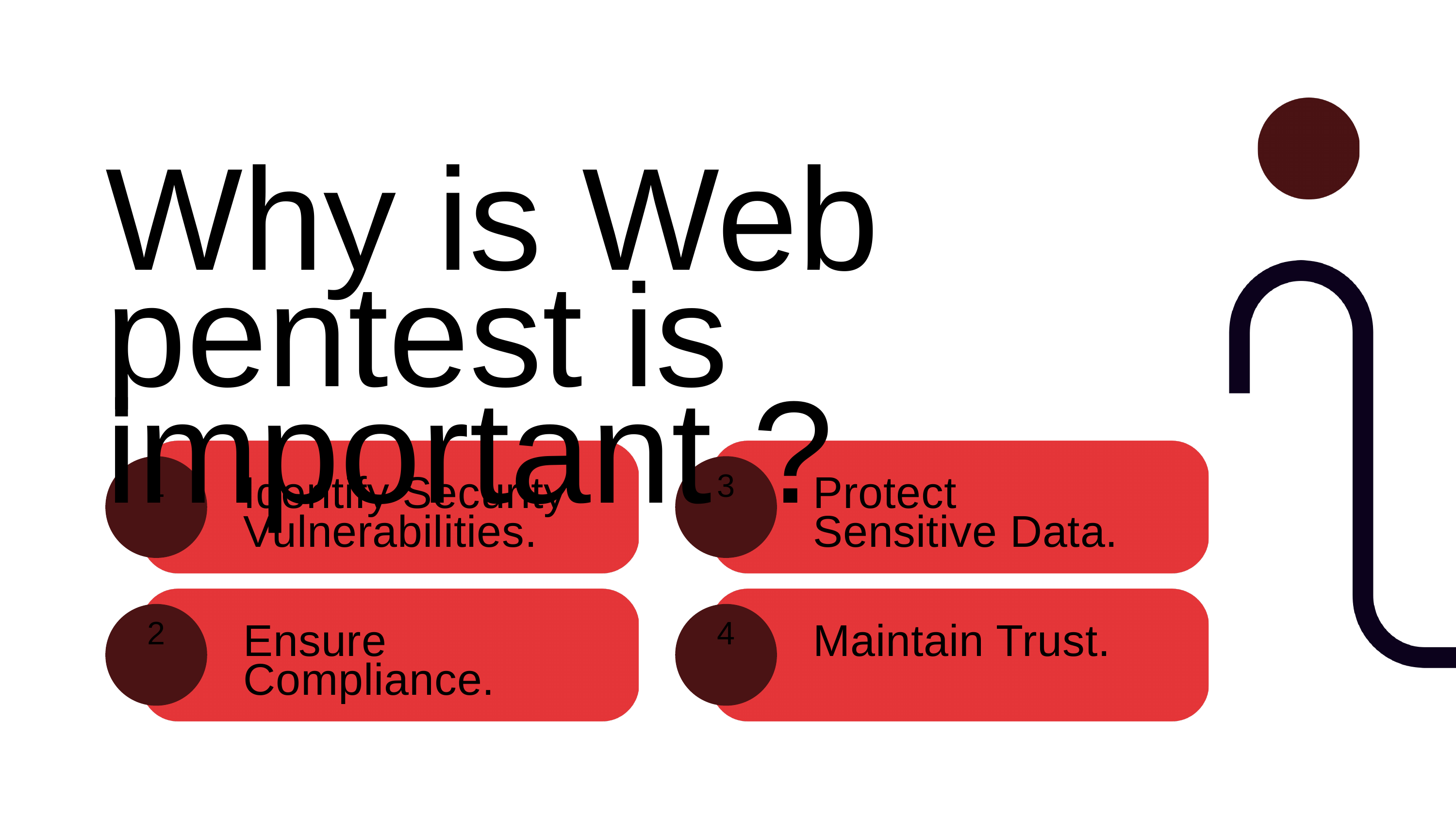

Why is Web pentest is important ?

1
3
Identify Security Vulnerabilities.
Protect Sensitive Data.

2
4
Ensure Compliance.
Maintain Trust.